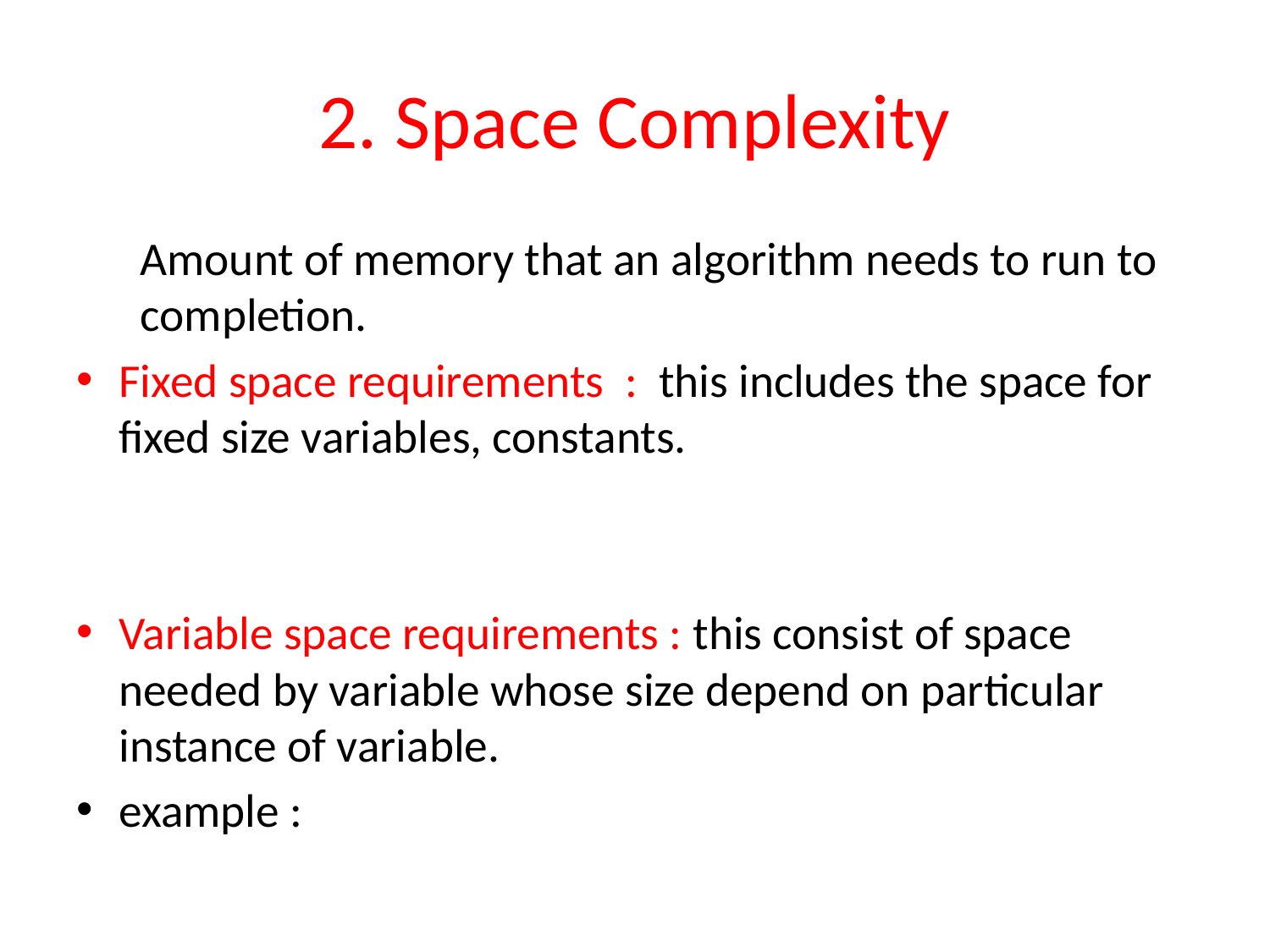

# 2. Space Complexity
	Amount of memory that an algorithm needs to run to completion.
Fixed space requirements  :  this includes the space for fixed size variables, constants.

Variable space requirements : this consist of space needed by variable whose size depend on particular instance of variable.
example :